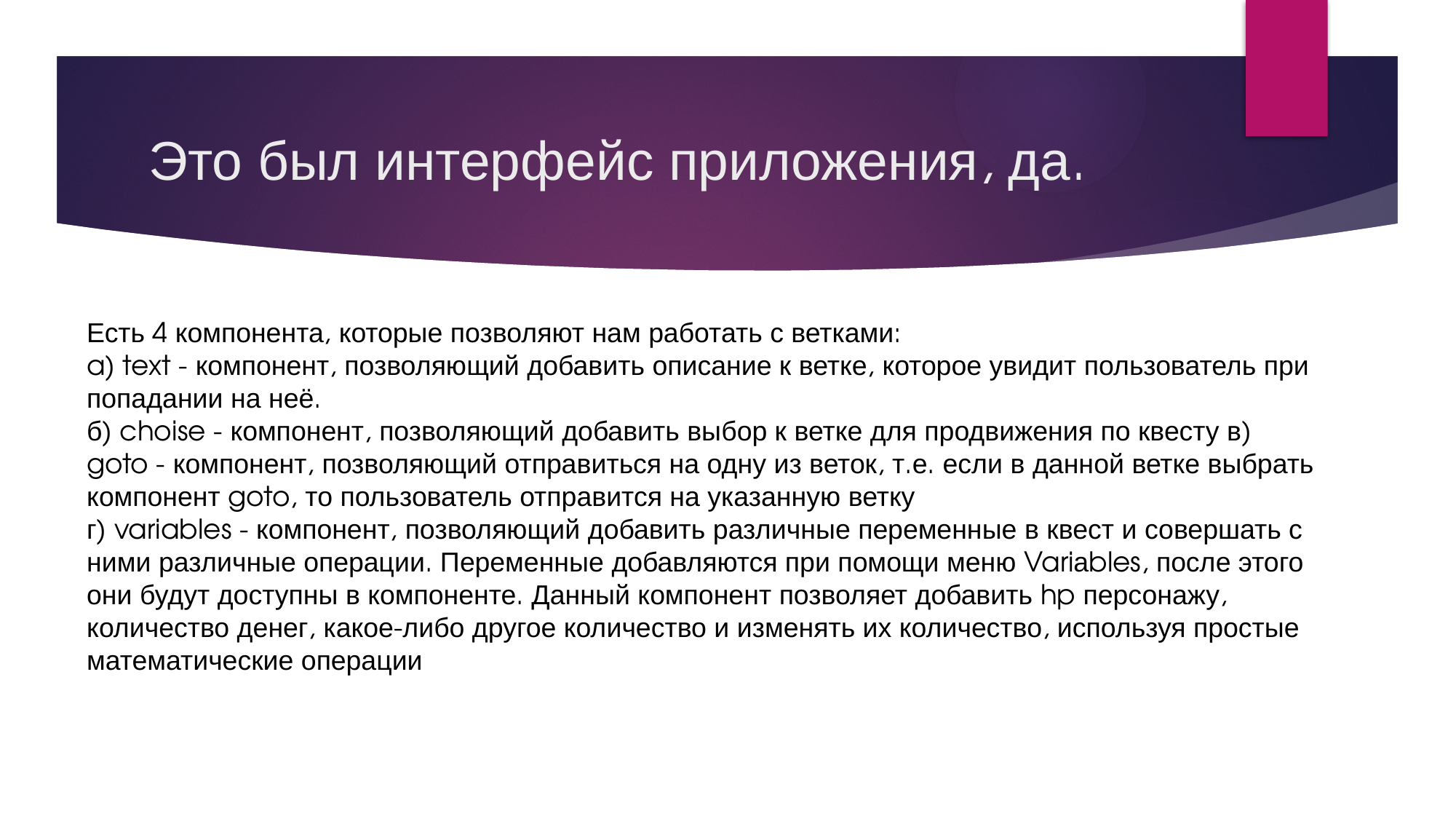

# Это был интерфейс приложения, да.
Есть 4 компонента, которые позволяют нам работать с ветками:
a) text - компонент, позволяющий добавить описание к ветке, которое увидит пользователь при попадании на неё.
б) choise - компонент, позволяющий добавить выбор к ветке для продвижения по квесту в) goto - компонент, позволяющий отправиться на одну из веток, т.е. если в данной ветке выбрать компонент goto, то пользователь отправится на указанную ветку
г) variables - компонент, позволяющий добавить различные переменные в квест и совершать с ними различные операции. Переменные добавляются при помощи меню Variаbles, после этого они будут доступны в компоненте. Данный компонент позволяет добавить hp персонажу, количество денег, какое-либо другое количество и изменять их количество, используя простые математические операции